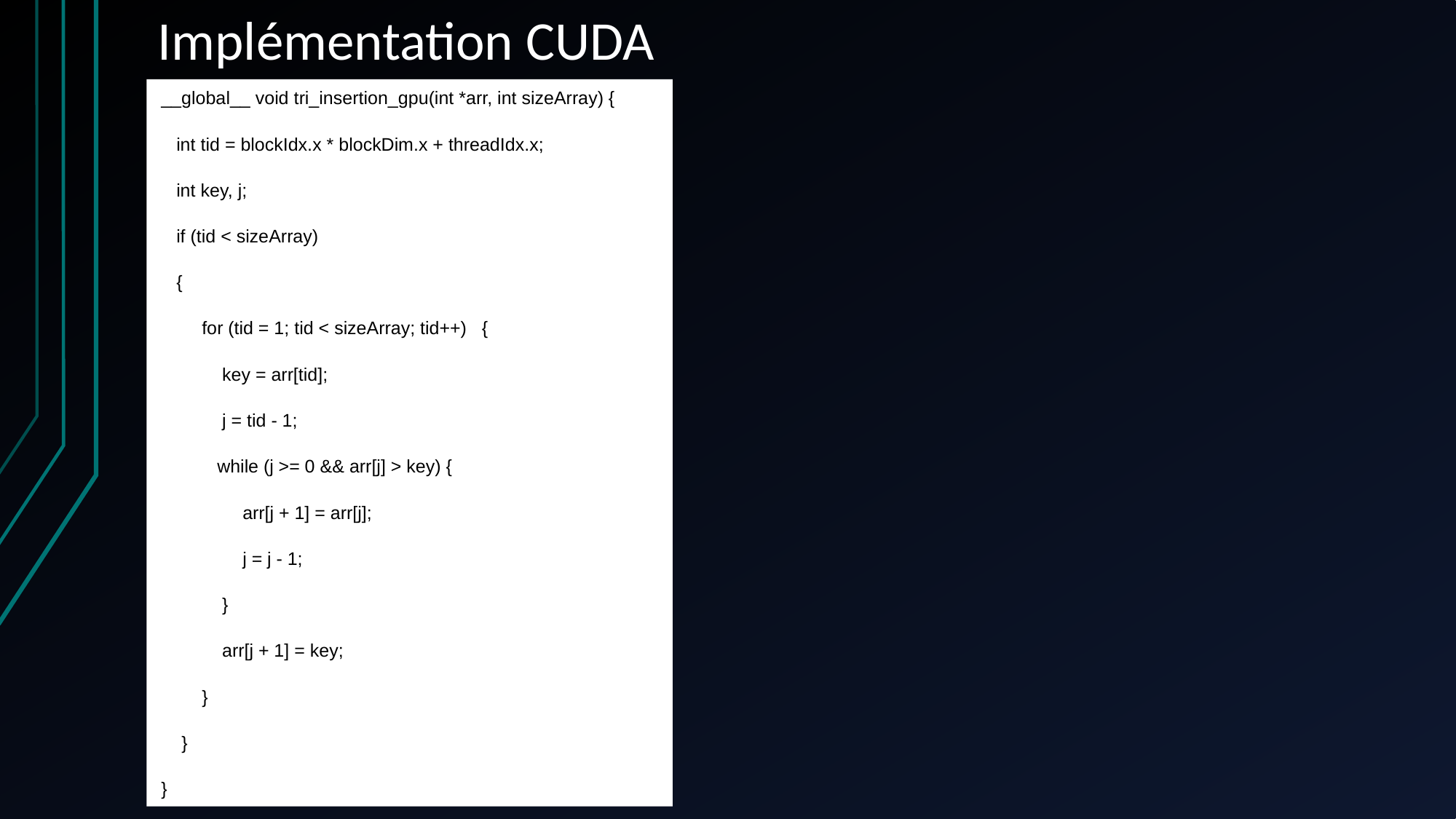

# Implémentation CUDA
__global__ void tri_insertion_gpu(int *arr, int sizeArray) {
   int tid = blockIdx.x * blockDim.x + threadIdx.x;
   int key, j;
   if (tid < sizeArray)
   {
        for (tid = 1; tid < sizeArray; tid++)   {
            key = arr[tid];
            j = tid - 1;
           while (j >= 0 && arr[j] > key) {
                arr[j + 1] = arr[j];
                j = j - 1;
            }
            arr[j + 1] = key;
        }
    }
}